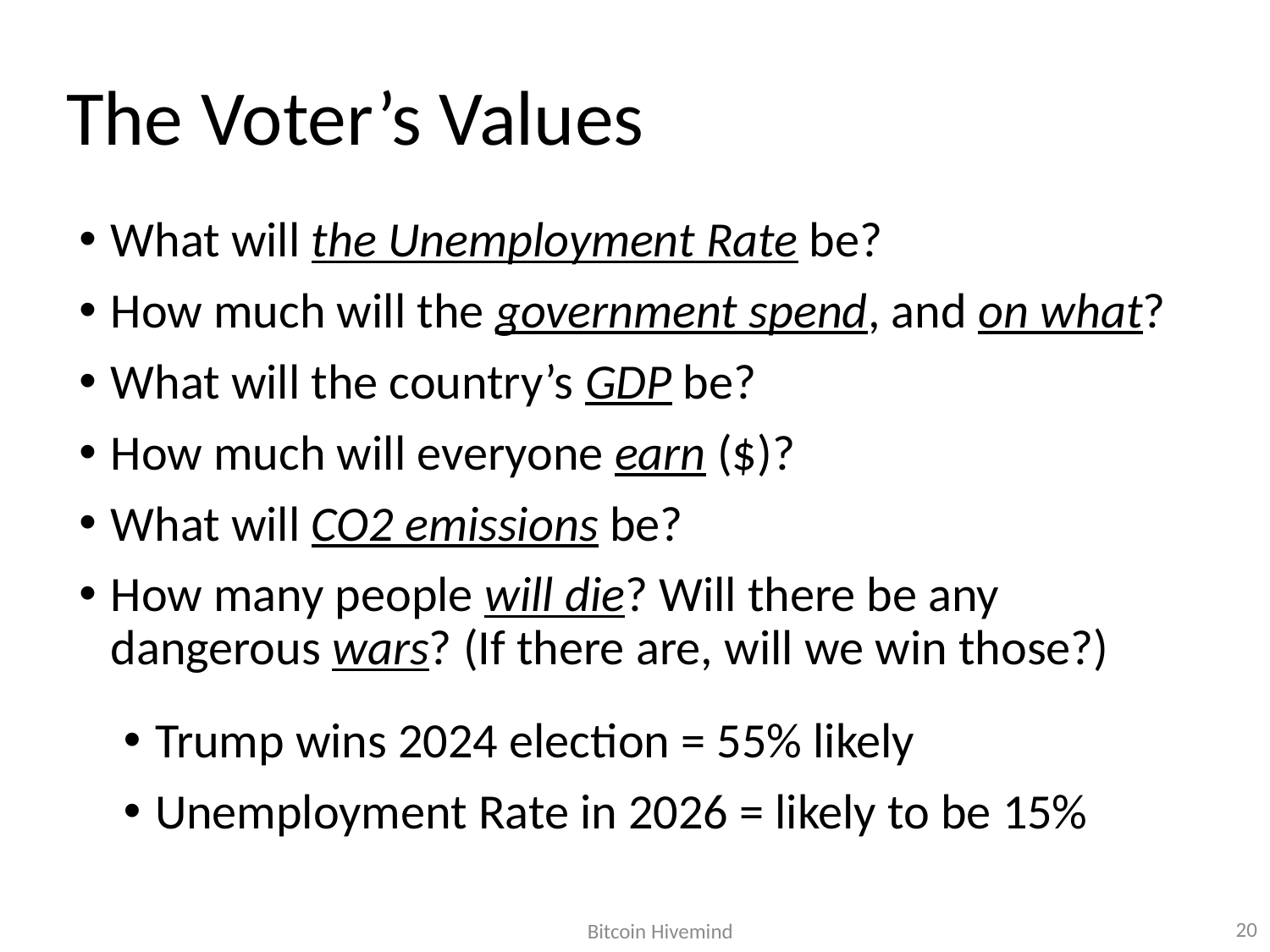

# The Voter’s Values
What will the Unemployment Rate be?
How much will the government spend, and on what?
What will the country’s GDP be?
How much will everyone earn ($)?
What will CO2 emissions be?
How many people will die? Will there be any dangerous wars? (If there are, will we win those?)

Trump wins 2024 election = 55% likely
Unemployment Rate in 2026 = likely to be 15%
20
Bitcoin Hivemind